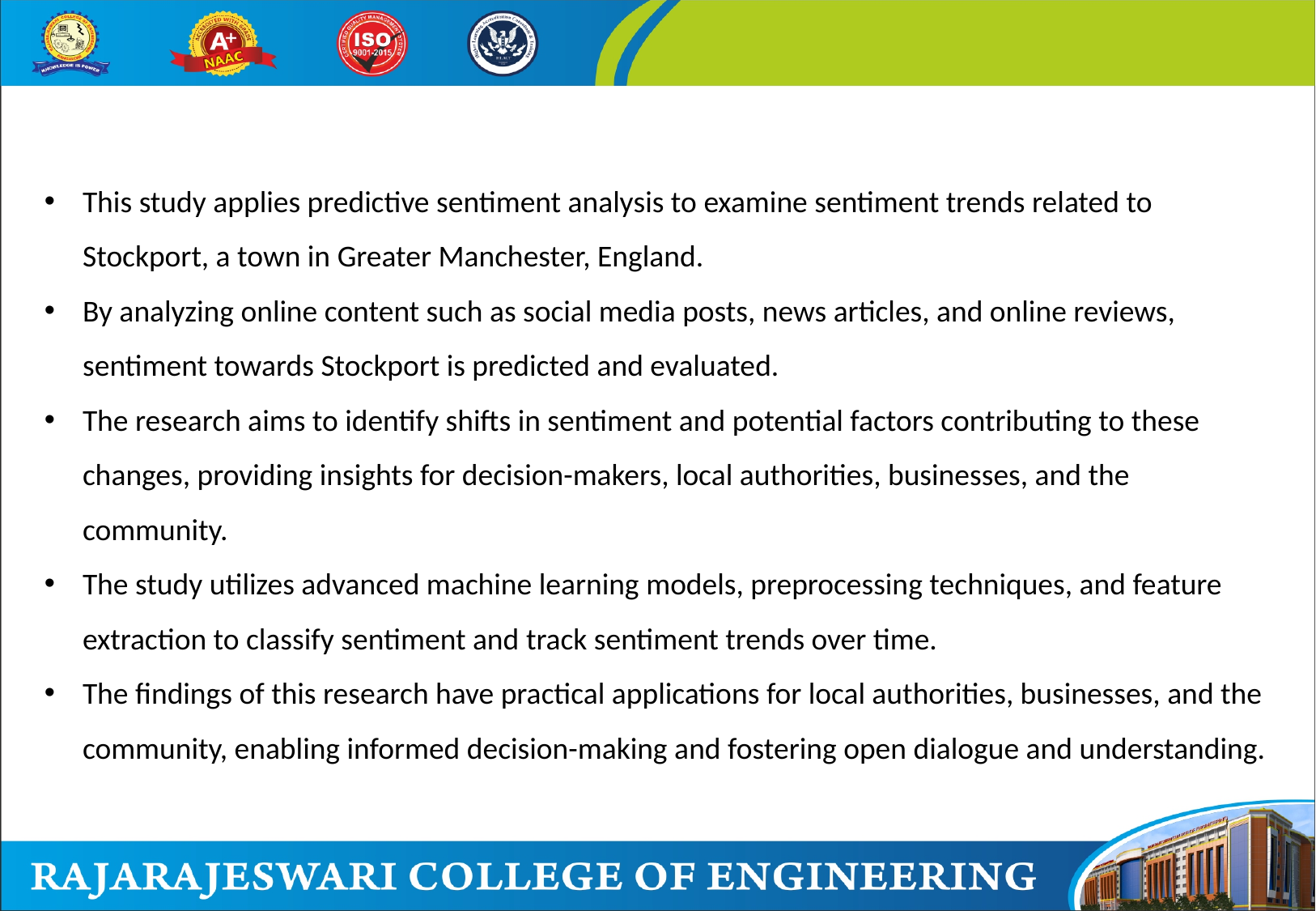

This study applies predictive sentiment analysis to examine sentiment trends related to Stockport, a town in Greater Manchester, England.
By analyzing online content such as social media posts, news articles, and online reviews, sentiment towards Stockport is predicted and evaluated.
The research aims to identify shifts in sentiment and potential factors contributing to these changes, providing insights for decision-makers, local authorities, businesses, and the community.
The study utilizes advanced machine learning models, preprocessing techniques, and feature extraction to classify sentiment and track sentiment trends over time.
The findings of this research have practical applications for local authorities, businesses, and the community, enabling informed decision-making and fostering open dialogue and understanding.